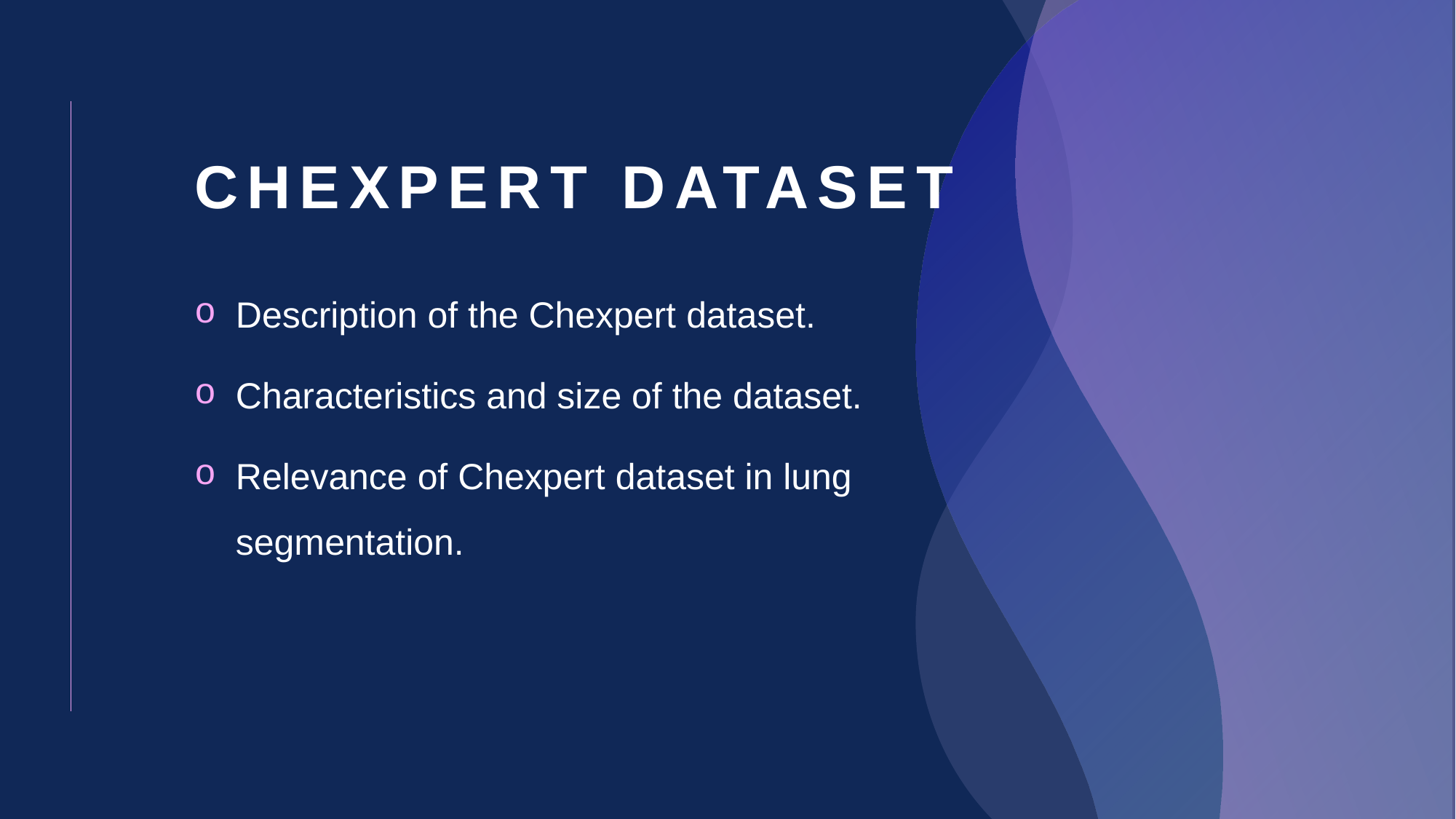

# Chexpert Dataset
Description of the Chexpert dataset.
Characteristics and size of the dataset.
Relevance of Chexpert dataset in lung segmentation.